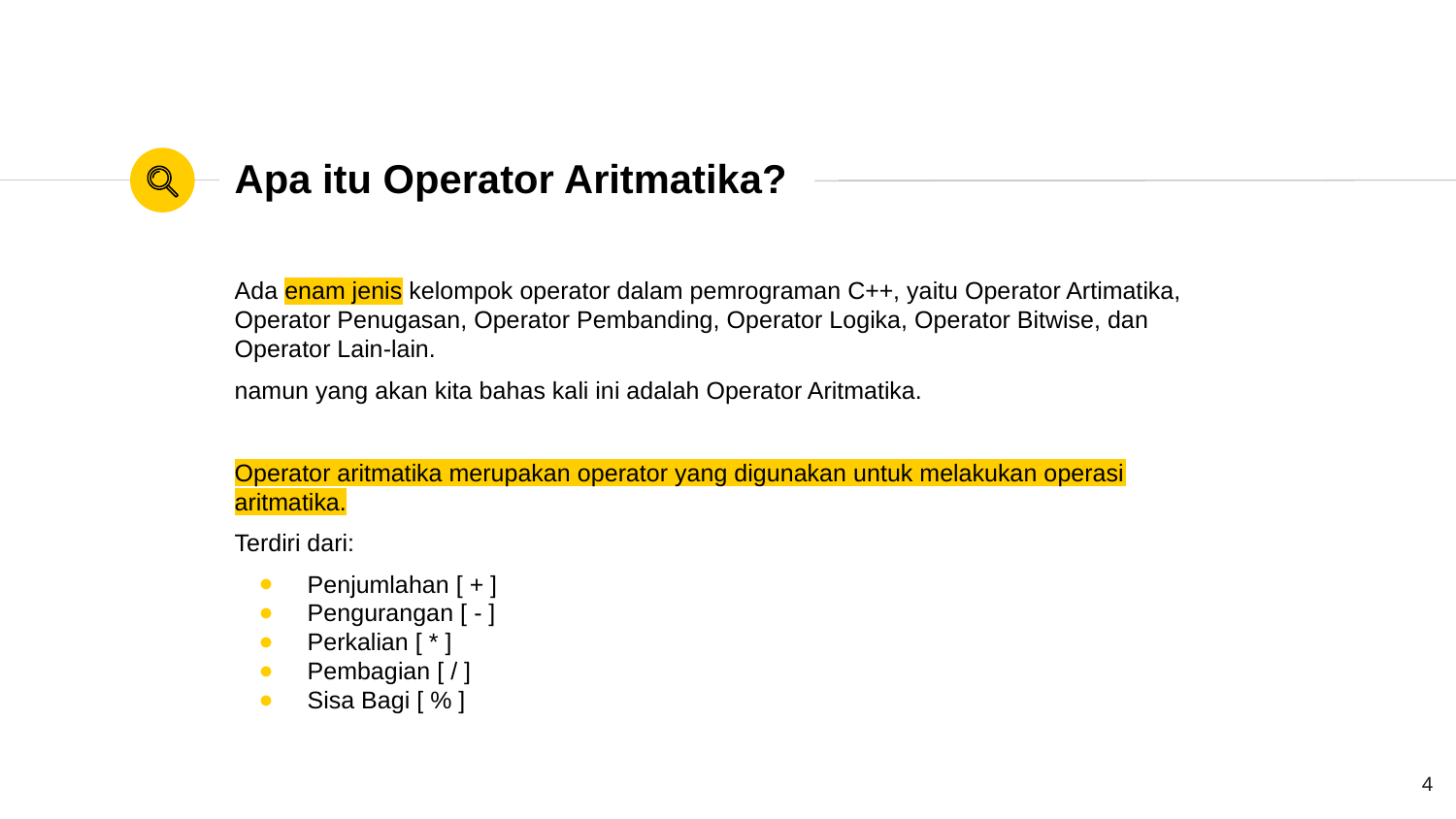

# Apa itu Operator Aritmatika?

Ada enam jenis kelompok operator dalam pemrograman C++, yaitu Operator Artimatika, Operator Penugasan, Operator Pembanding, Operator Logika, Operator Bitwise, dan Operator Lain-lain.
namun yang akan kita bahas kali ini adalah Operator Aritmatika.

Operator aritmatika merupakan operator yang digunakan untuk melakukan operasi aritmatika.
Terdiri dari:
Penjumlahan [ + ]
Pengurangan [ - ]
Perkalian [ * ]
Pembagian [ / ]
Sisa Bagi [ % ]

4